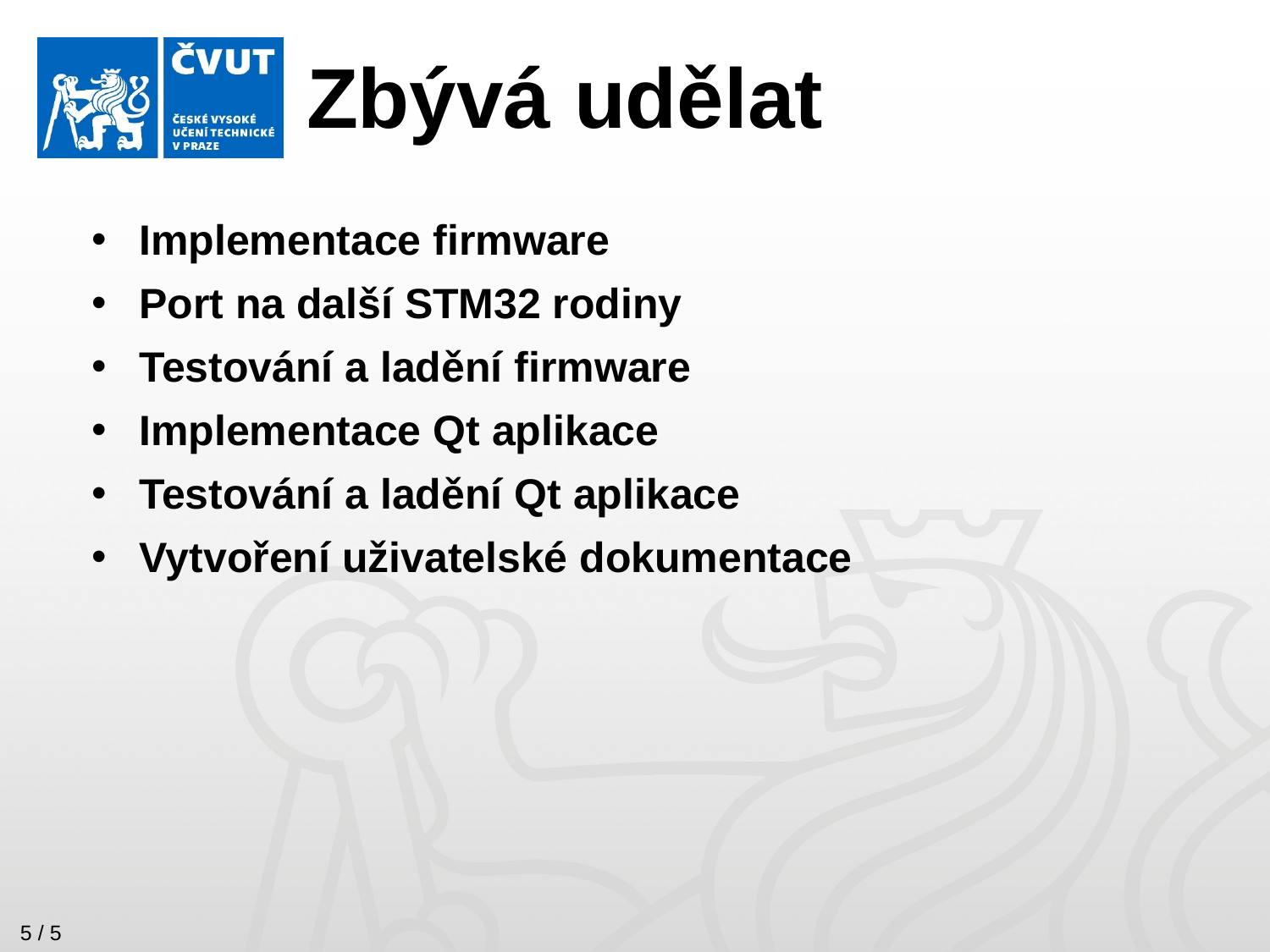

# Zbývá udělat
Implementace firmware
Port na další STM32 rodiny
Testování a ladění firmware
Implementace Qt aplikace
Testování a ladění Qt aplikace
Vytvoření uživatelské dokumentace

5 / 5